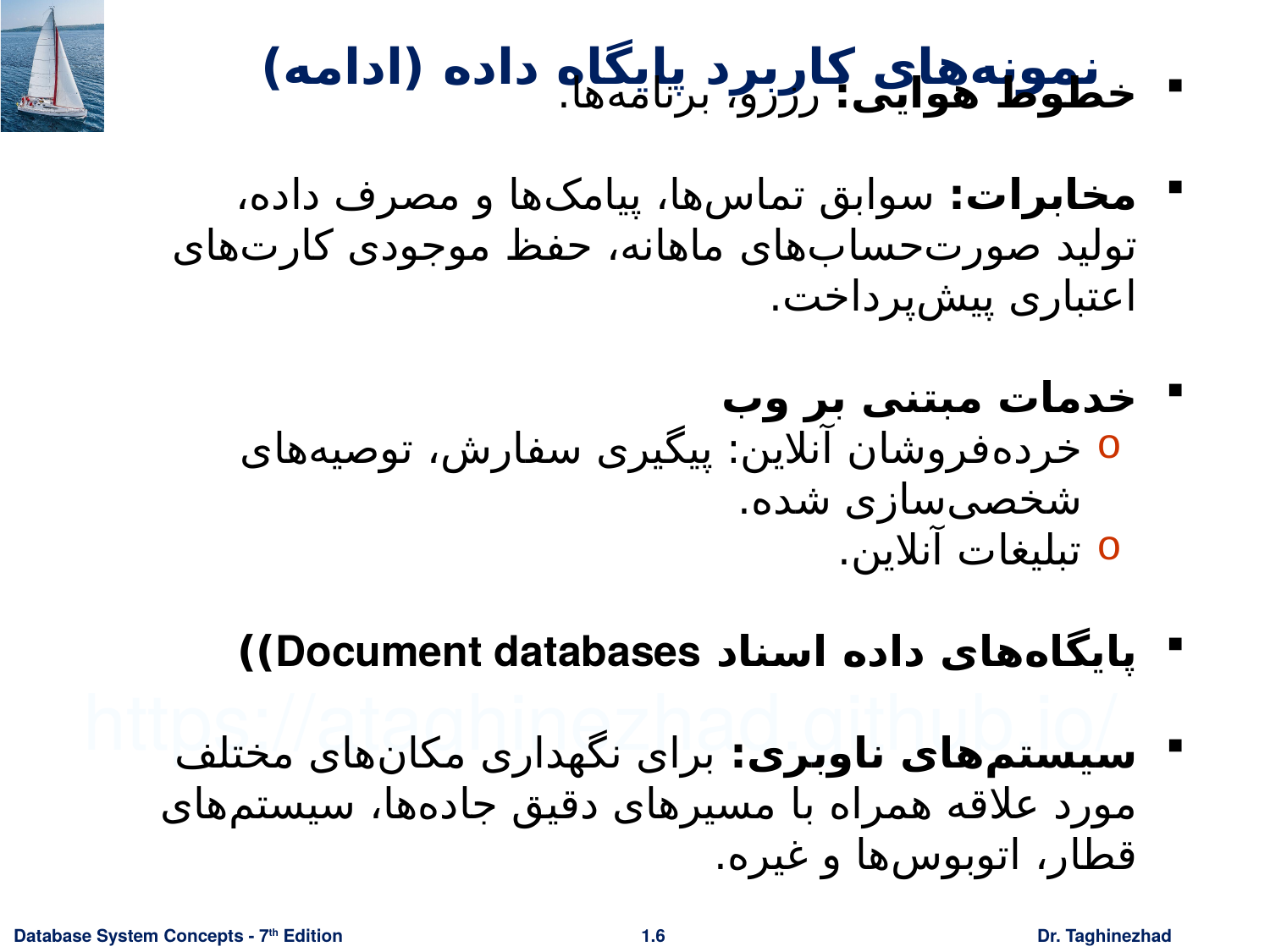

# نمونه‌های کاربرد پایگاه داده (ادامه)
خطوط هوایی: رزرو، برنامه‌ها.

مخابرات: سوابق تماس‌ها، پیامک‌ها و مصرف داده، تولید صورت‌حساب‌های ماهانه، حفظ موجودی کارت‌های اعتباری پیش‌پرداخت.

خدمات مبتنی بر وب
خرده‌فروشان آنلاین: پیگیری سفارش، توصیه‌های شخصی‌سازی شده.
تبلیغات آنلاین.

پایگاه‌های داده اسناد Document databases))

سیستم‌های ناوبری: برای نگهداری مکان‌های مختلف مورد علاقه همراه با مسیرهای دقیق جاده‌ها، سیستم‌های قطار، اتوبوس‌ها و غیره.